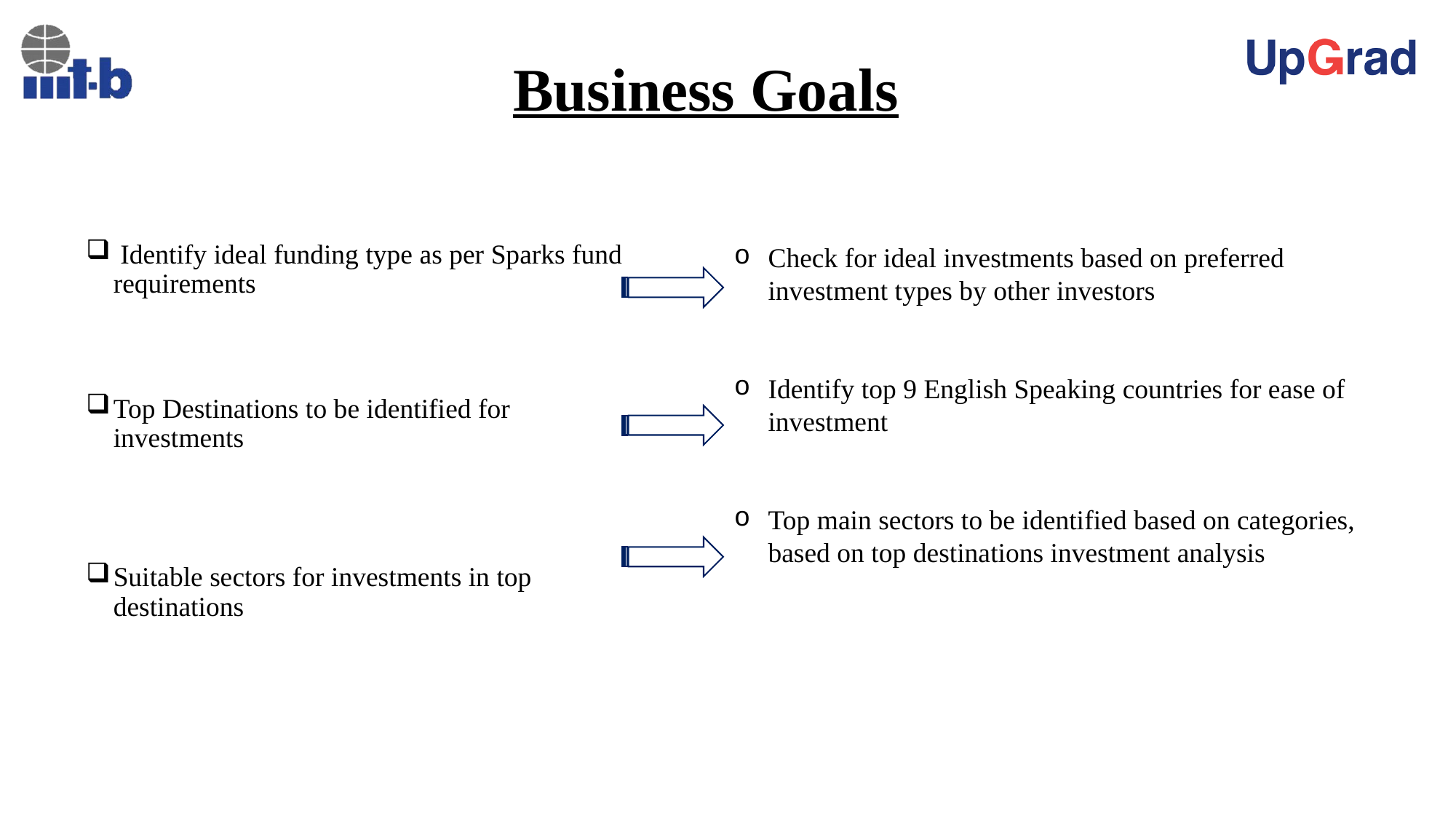

# Business Goals
 Identify ideal funding type as per Sparks fund requirements

Top Destinations to be identified for investments

Suitable sectors for investments in top destinations
Check for ideal investments based on preferred investment types by other investors

Identify top 9 English Speaking countries for ease of investment

Top main sectors to be identified based on categories, based on top destinations investment analysis